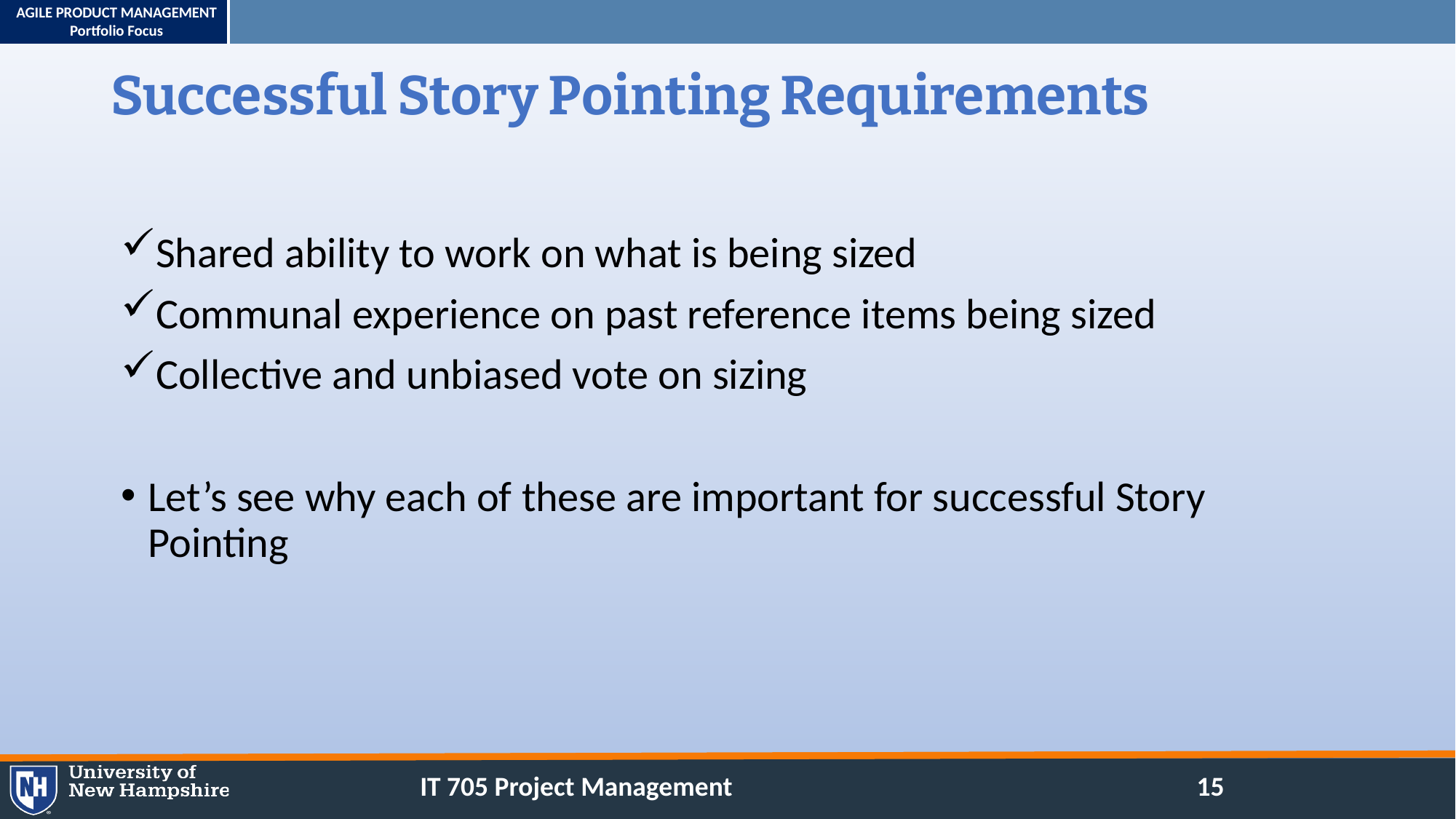

# Successful Story Pointing Requirements
Shared ability to work on what is being sized
Communal experience on past reference items being sized
Collective and unbiased vote on sizing

Let’s see why each of these are important for successful Story Pointing